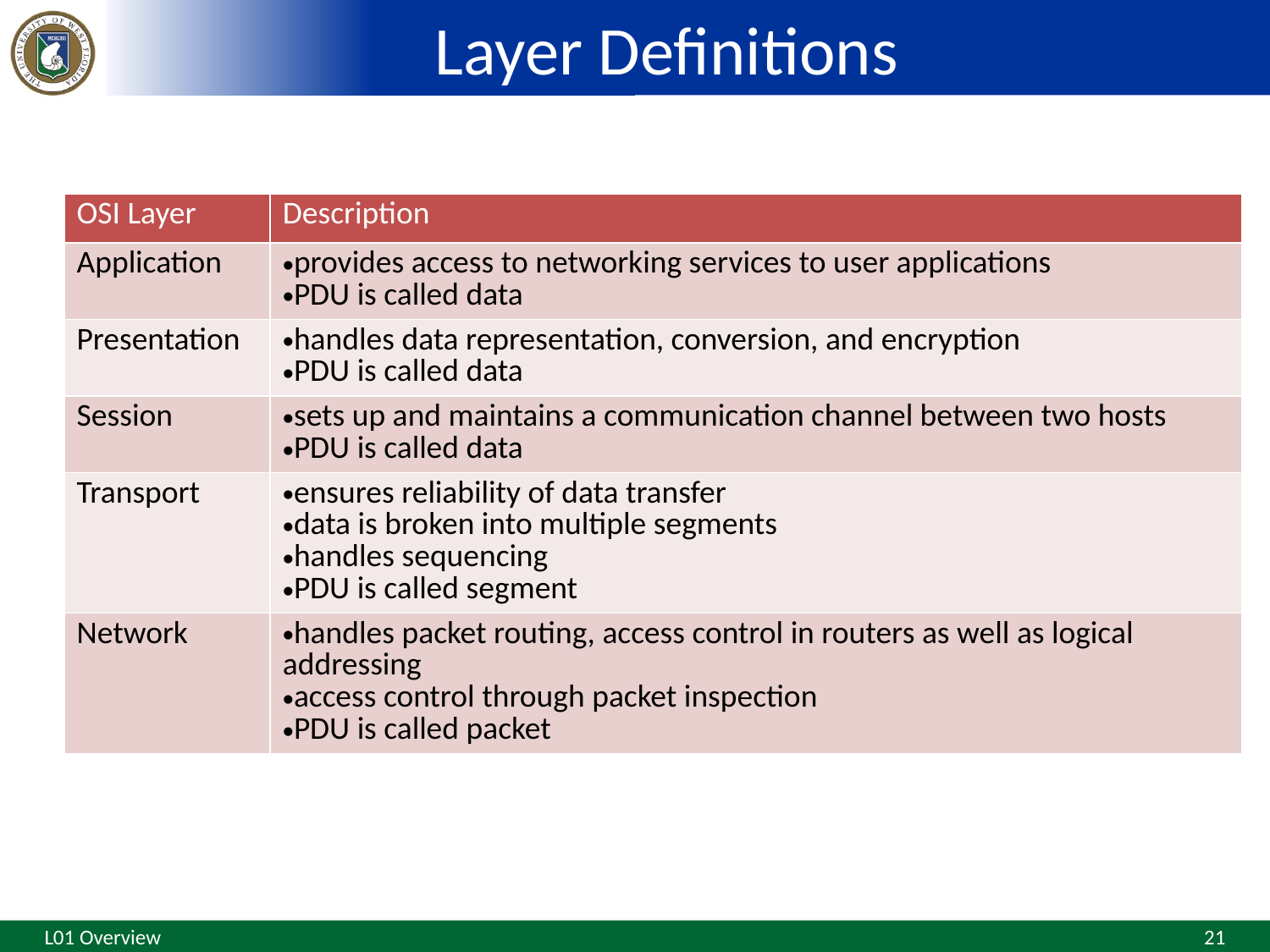

# Layer Definitions
| OSI Layer | Description |
| --- | --- |
| Application | provides access to networking services to user applications PDU is called data |
| Presentation | handles data representation, conversion, and encryption PDU is called data |
| Session | sets up and maintains a communication channel between two hosts PDU is called data |
| Transport | ensures reliability of data transfer data is broken into multiple segments handles sequencing PDU is called segment |
| Network | handles packet routing, access control in routers as well as logical addressing access control through packet inspection PDU is called packet |
L01 Overview
21